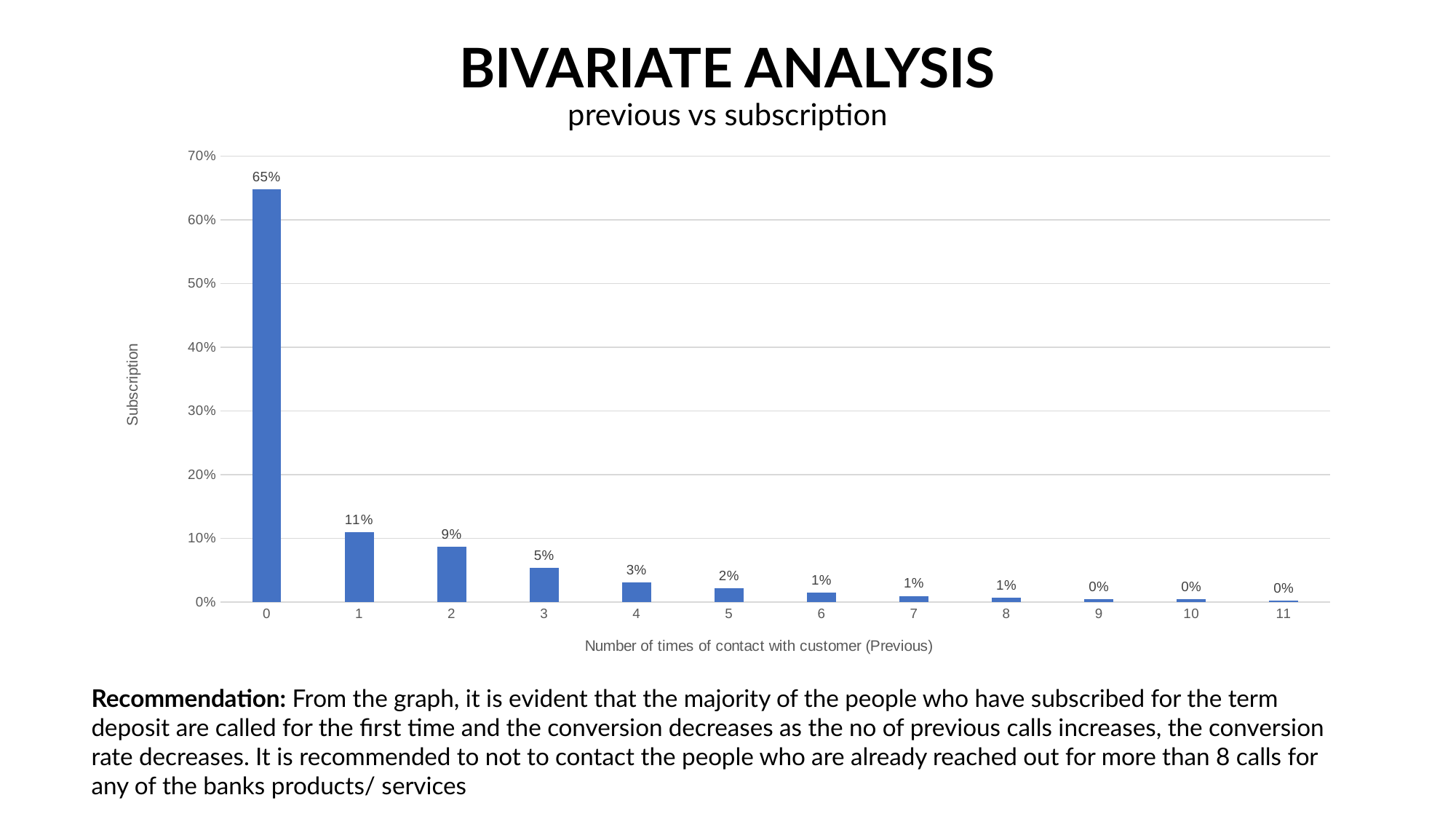

# BIVARIATE ANALYSIS previous vs subscription

### Chart

| Category |  |
|---|---|
| 0 | 0.6479611650485437 |
| 1 | 0.10990291262135922 |
| 2 | 0.08640776699029126 |
| 3 | 0.05339805825242718 |
| 4 | 0.030485436893203884 |
| 5 | 0.02155339805825243 |
| 6 | 0.014951456310679612 |
| 7 | 0.009708737864077669 |
| 8 | 0.006990291262135922 |
| 9 | 0.004660194174757282 |
| 10 | 0.004271844660194175 |
| 11 | 0.0027184466019417475 |
Recommendation: From the graph, it is evident that the majority of the people who have subscribed for the term deposit are called for the first time and the conversion decreases as the no of previous calls increases, the conversion rate decreases. It is recommended to not to contact the people who are already reached out for more than 8 calls for any of the banks products/ services